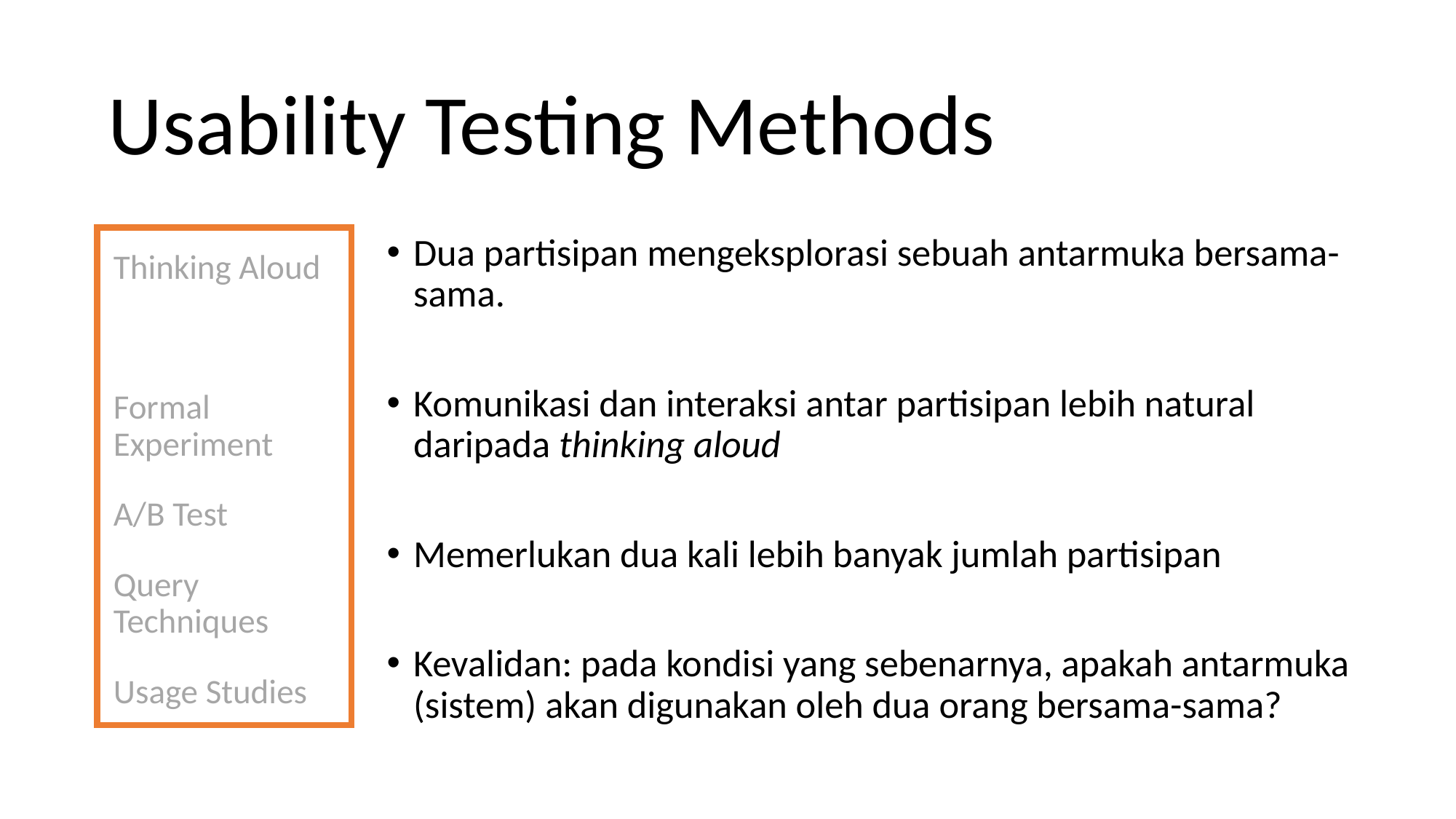

# Usability Testing Methods
Thinking Aloud
Co-Discovery
Formal Experiment
A/B Test
Query Techniques
Usage Studies
Dua partisipan mengeksplorasi sebuah antarmuka bersama-sama.

Komunikasi dan interaksi antar partisipan lebih natural daripada thinking aloud

Memerlukan dua kali lebih banyak jumlah partisipan

Kevalidan: pada kondisi yang sebenarnya, apakah antarmuka (sistem) akan digunakan oleh dua orang bersama-sama?